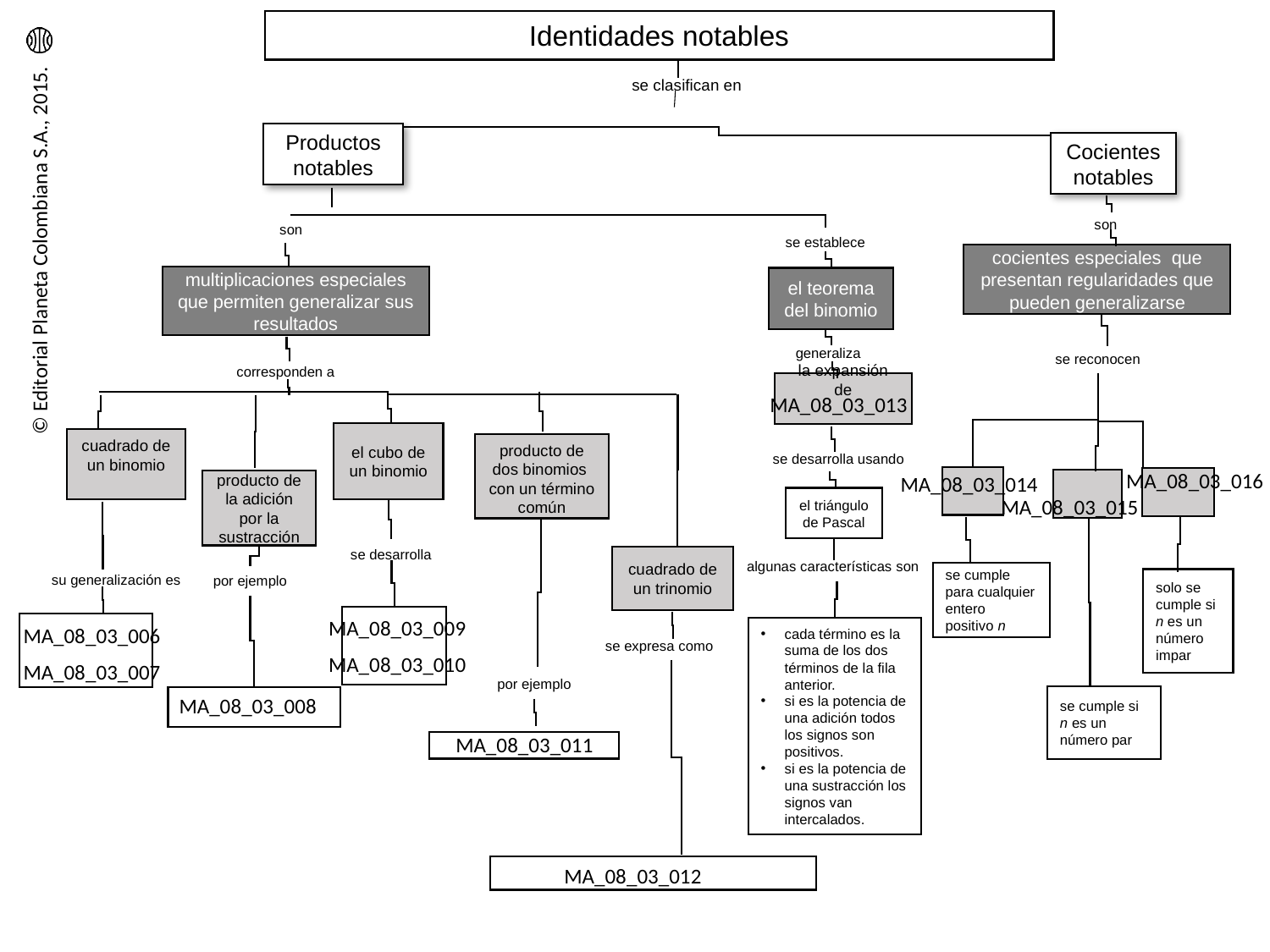

Identidades notables
se clasifican en
Productos notables
Cocientes notables
son
son
se establece
cocientes especiales  que presentan regularidades que pueden generalizarse
multiplicaciones especiales que permiten generalizar sus resultados
el teorema del binomio
generaliza
se reconocen
corresponden a
la expansión de

MA_08_03_013

el cubo de un binomio

cuadrado de un binomio

producto de dos binomios
con un término común

se desarrolla usando
MA_08_03_016
MA_08_03_014

producto de la adición por la sustracción
MA_08_03_015
el triángulo de Pascal
se desarrolla
cuadrado de un trinomio
algunas características son
se cumple para cualquier entero positivo n
su generalización es
por ejemplo
solo se cumple si n es un número impar

MA_08_03_009
MA_08_03_010

MA_08_03_006
MA_08_03_007
cada término es la suma de los dos términos de la fila anterior.
si es la potencia de una adición todos los signos son positivos.
si es la potencia de una sustracción los signos van intercalados.
se expresa como
por ejemplo
MA_08_03_008
se cumple si n es un número par

MA_08_03_011

MA_08_03_012